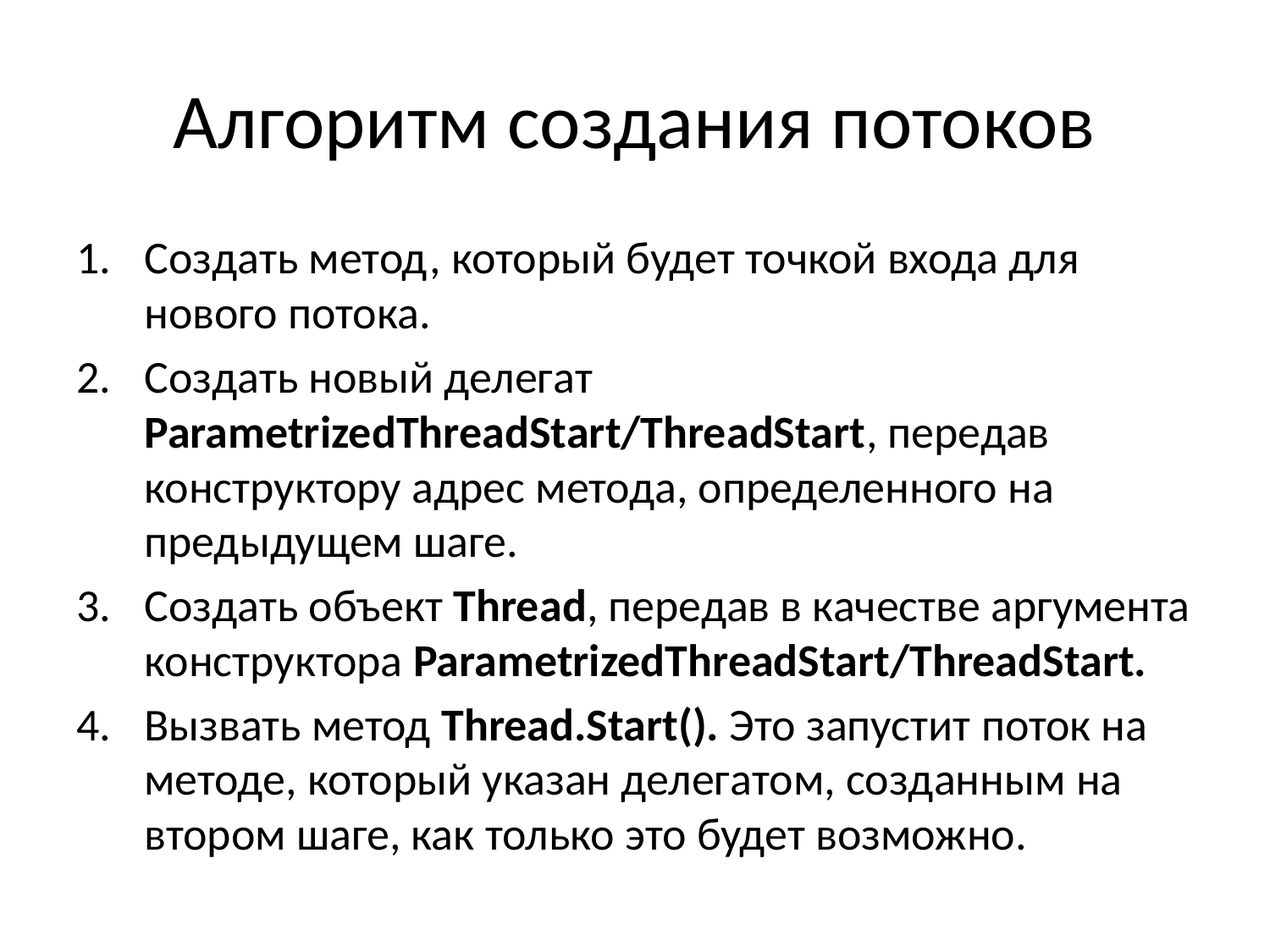

# Алгоритм создания потоков
Создать метод, который будет точкой входа для нового потока.
Создать новый делегат ParametrizedThreadStart/ThreadStart, передав конструктору адрес метода, определенного на предыдущем шаге.
Создать объект Thread, передав в качестве аргумента конструктора ParametrizedThreadStart/ThreadStart.
Вызвать метод Thread.Start(). Это запустит поток на методе, который указан делегатом, созданным на втором шаге, как только это будет возможно.